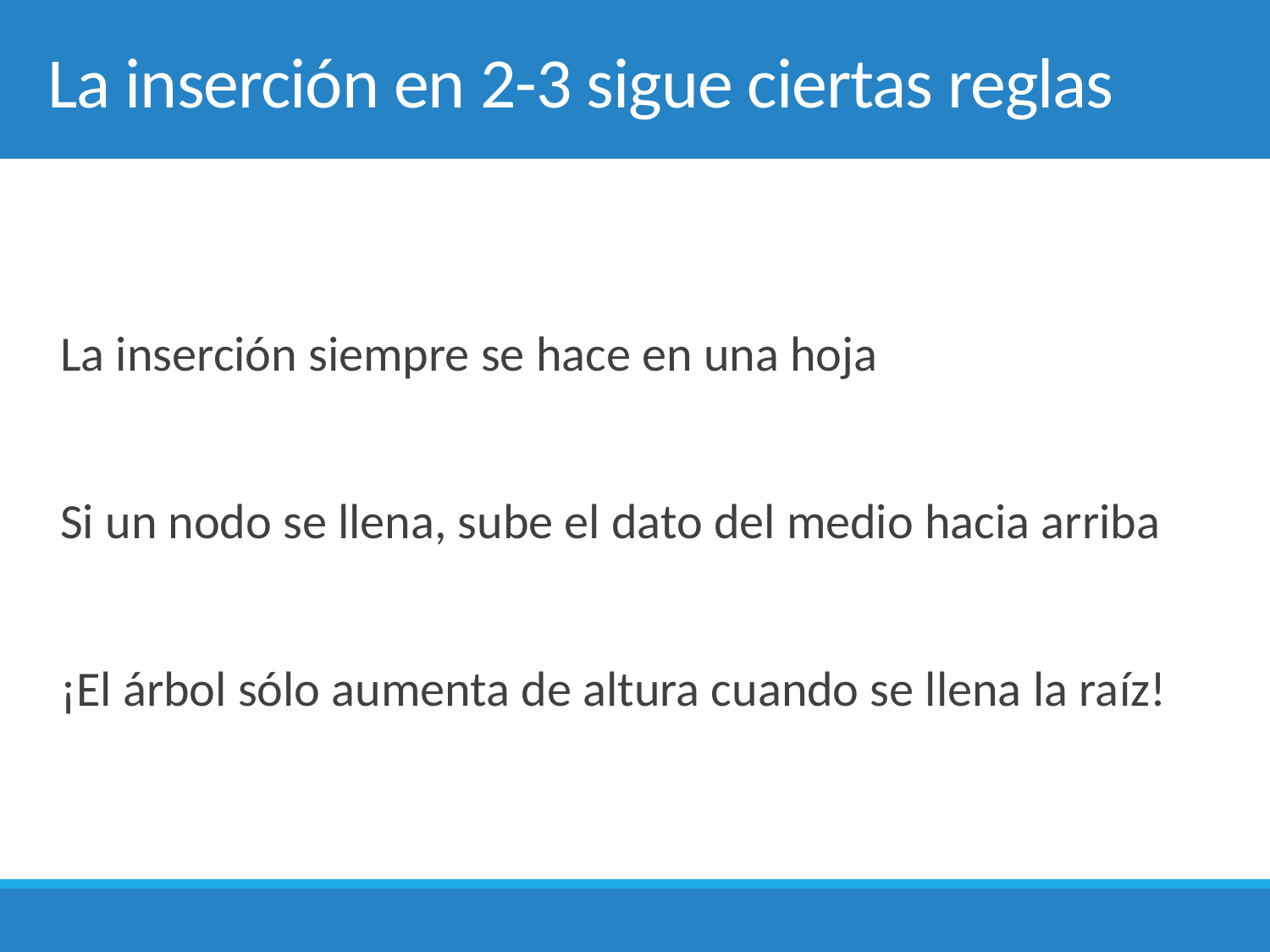

# La inserción en 2-3 sigue ciertas reglas
La inserción siempre se hace en una hoja

Si un nodo se llena, sube el dato del medio hacia arriba

¡El árbol sólo aumenta de altura cuando se llena la raíz!